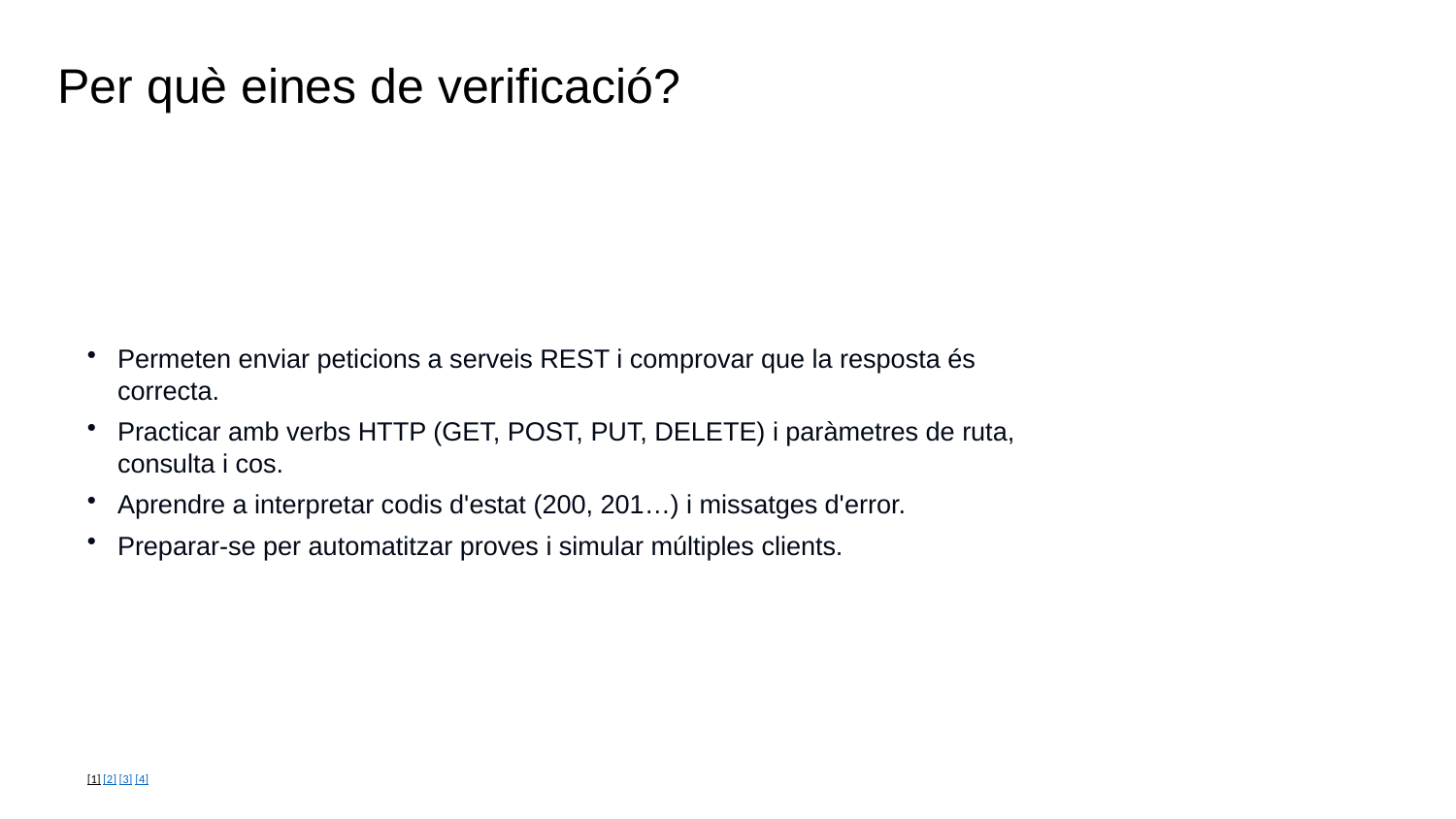

Per què eines de verificació?
Permeten enviar peticions a serveis REST i comprovar que la resposta és correcta.
Practicar amb verbs HTTP (GET, POST, PUT, DELETE) i paràmetres de ruta, consulta i cos.
Aprendre a interpretar codis d'estat (200, 201…) i missatges d'error.
Preparar-se per automatitzar proves i simular múltiples clients.
[1] [2] [3] [4]